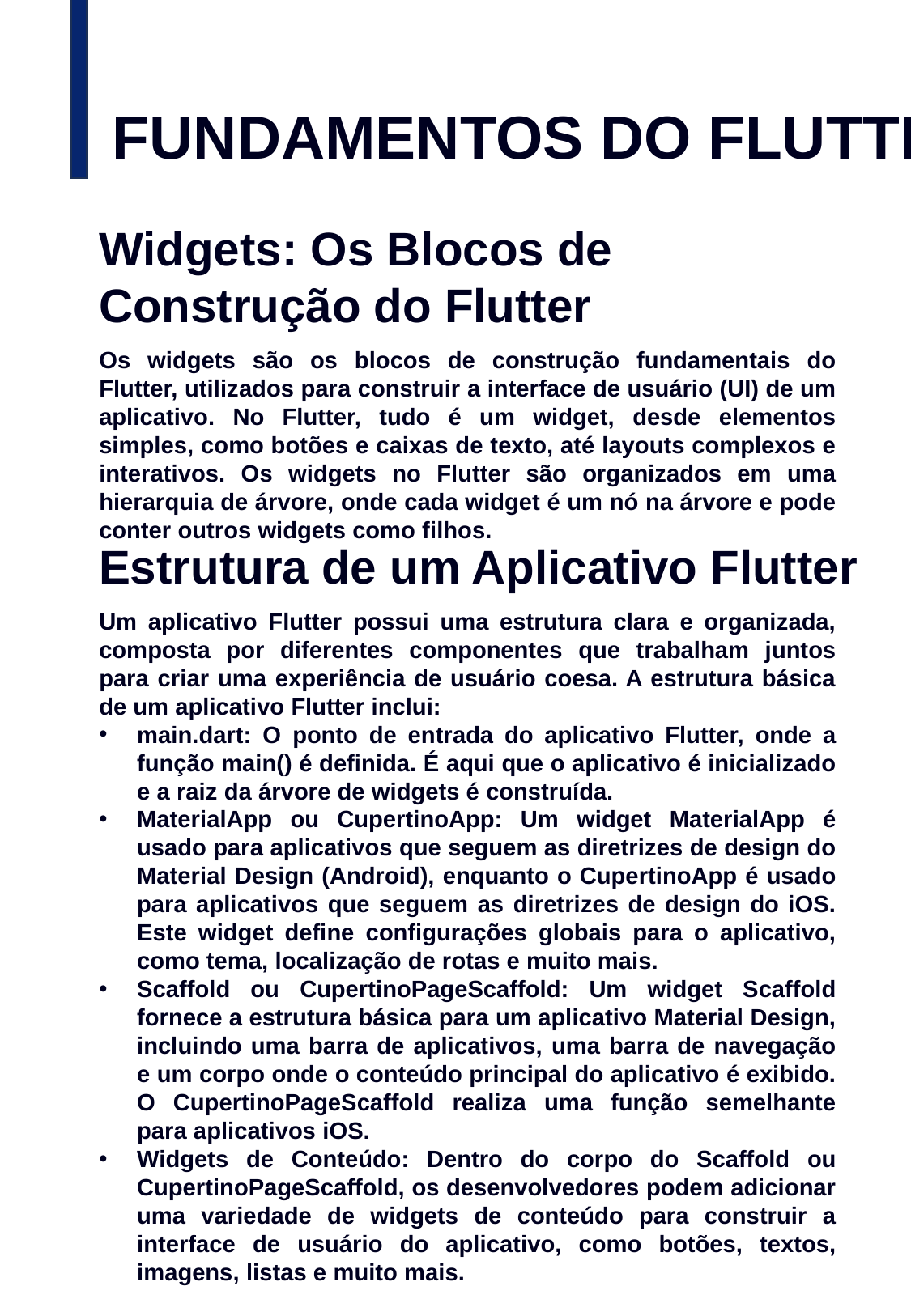

FUNDAMENTOS DO FLUTTER
Widgets: Os Blocos de Construção do Flutter
Os widgets são os blocos de construção fundamentais do Flutter, utilizados para construir a interface de usuário (UI) de um aplicativo. No Flutter, tudo é um widget, desde elementos simples, como botões e caixas de texto, até layouts complexos e interativos. Os widgets no Flutter são organizados em uma hierarquia de árvore, onde cada widget é um nó na árvore e pode conter outros widgets como filhos.
Estrutura de um Aplicativo Flutter
Um aplicativo Flutter possui uma estrutura clara e organizada, composta por diferentes componentes que trabalham juntos para criar uma experiência de usuário coesa. A estrutura básica de um aplicativo Flutter inclui:
main.dart: O ponto de entrada do aplicativo Flutter, onde a função main() é definida. É aqui que o aplicativo é inicializado e a raiz da árvore de widgets é construída.
MaterialApp ou CupertinoApp: Um widget MaterialApp é usado para aplicativos que seguem as diretrizes de design do Material Design (Android), enquanto o CupertinoApp é usado para aplicativos que seguem as diretrizes de design do iOS. Este widget define configurações globais para o aplicativo, como tema, localização de rotas e muito mais.
Scaffold ou CupertinoPageScaffold: Um widget Scaffold fornece a estrutura básica para um aplicativo Material Design, incluindo uma barra de aplicativos, uma barra de navegação e um corpo onde o conteúdo principal do aplicativo é exibido. O CupertinoPageScaffold realiza uma função semelhante para aplicativos iOS.
Widgets de Conteúdo: Dentro do corpo do Scaffold ou CupertinoPageScaffold, os desenvolvedores podem adicionar uma variedade de widgets de conteúdo para construir a interface de usuário do aplicativo, como botões, textos, imagens, listas e muito mais.